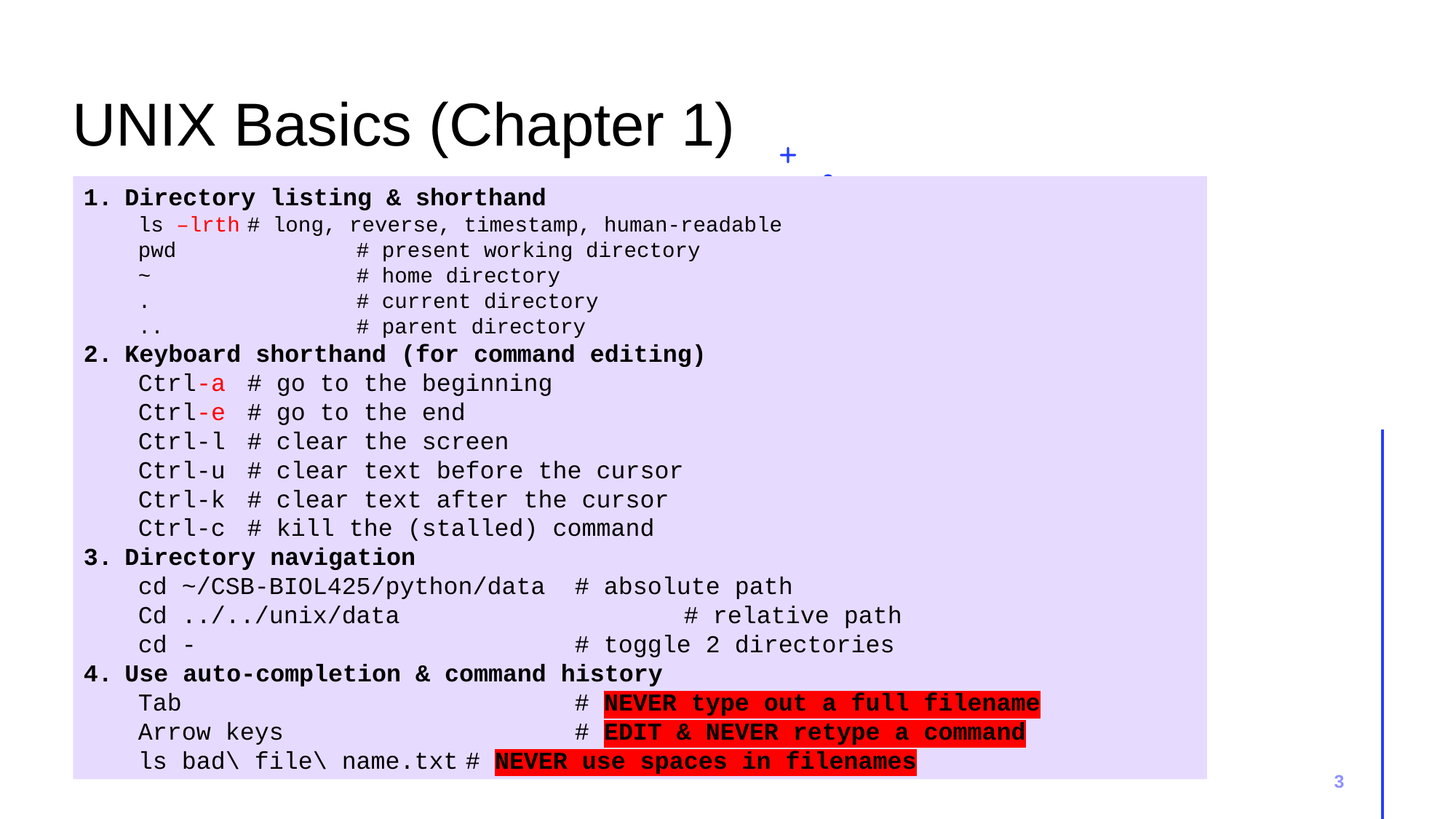

# UNIX Basics (Chapter 1)

Directory listing & shorthand
ls –lrth	# long, reverse, timestamp, human-readable
pwd 		# present working directory
~		# home directory
.		# current directory
..		# parent directory
Keyboard shorthand (for command editing)
Ctrl-a	# go to the beginning
Ctrl-e	# go to the end
Ctrl-l	# clear the screen
Ctrl-u	# clear text before the cursor
Ctrl-k	# clear text after the cursor
Ctrl-c	# kill the (stalled) command
Directory navigation
cd ~/CSB-BIOL425/python/data	# absolute path
Cd ../../unix/data			# relative path
cd -				# toggle 2 directories
Use auto-completion & command history
Tab				# NEVER type out a full filename
Arrow keys			# EDIT & NEVER retype a command
ls bad\ file\ name.txt	# NEVER use spaces in filenames

3